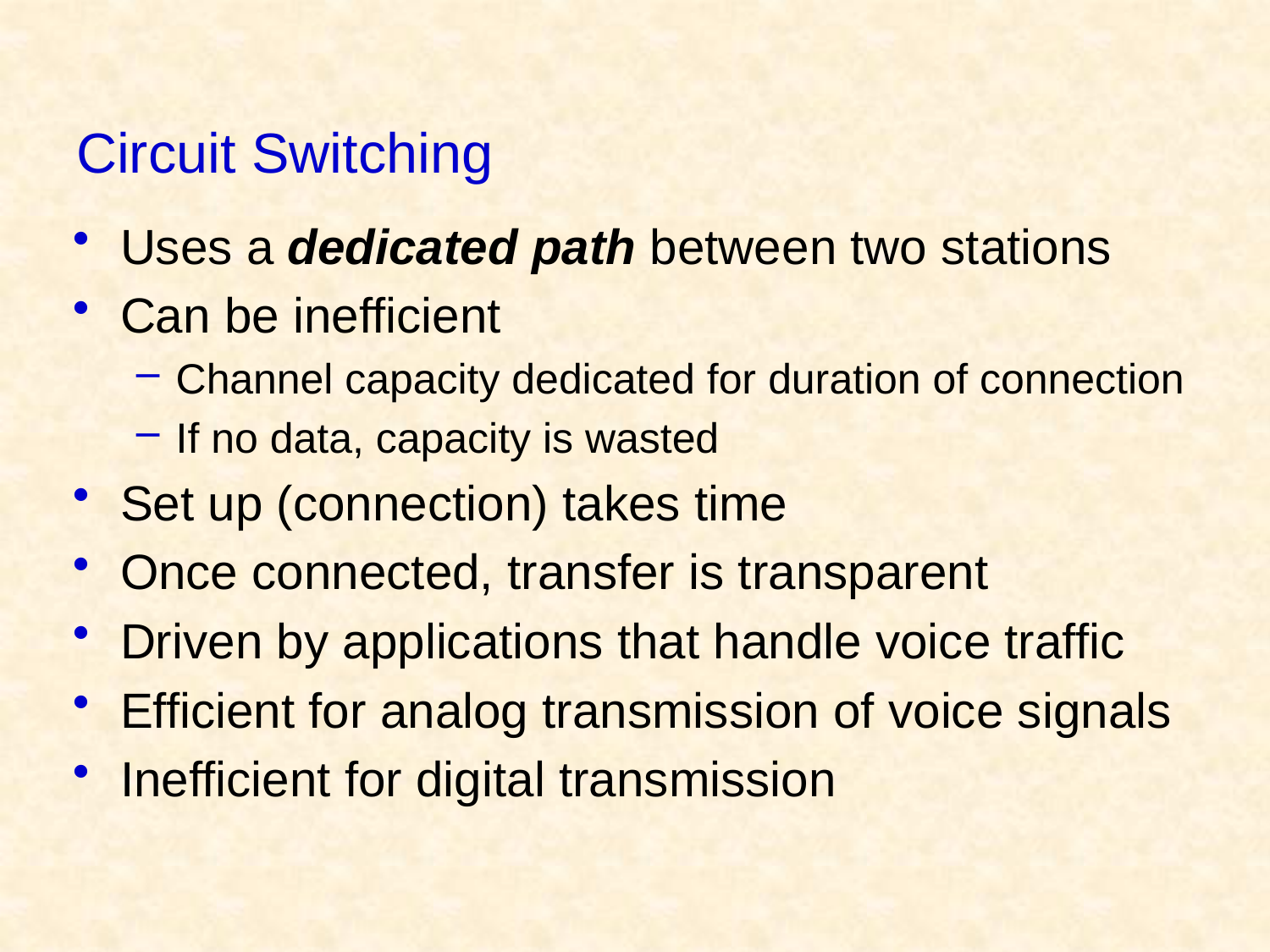

# Circuit Switching
Uses a dedicated path between two stations
Can be inefficient
Channel capacity dedicated for duration of connection
If no data, capacity is wasted
Set up (connection) takes time
Once connected, transfer is transparent
Driven by applications that handle voice traffic
Efficient for analog transmission of voice signals
Inefficient for digital transmission

19